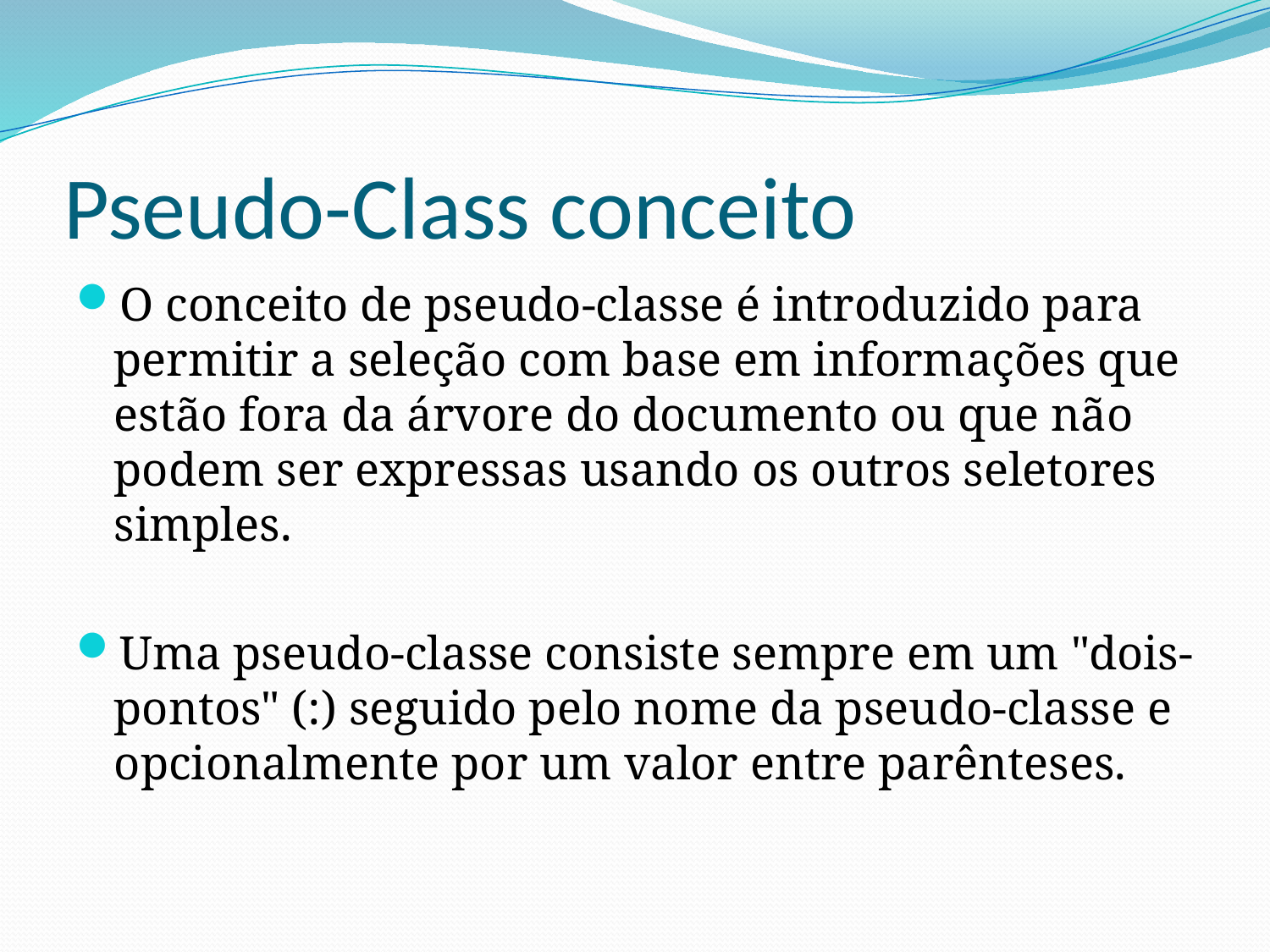

# Pseudo-Class conceito
O conceito de pseudo-classe é introduzido para permitir a seleção com base em informações que estão fora da árvore do documento ou que não podem ser expressas usando os outros seletores simples.

Uma pseudo-classe consiste sempre em um "dois-pontos" (:) seguido pelo nome da pseudo-classe e opcionalmente por um valor entre parênteses.